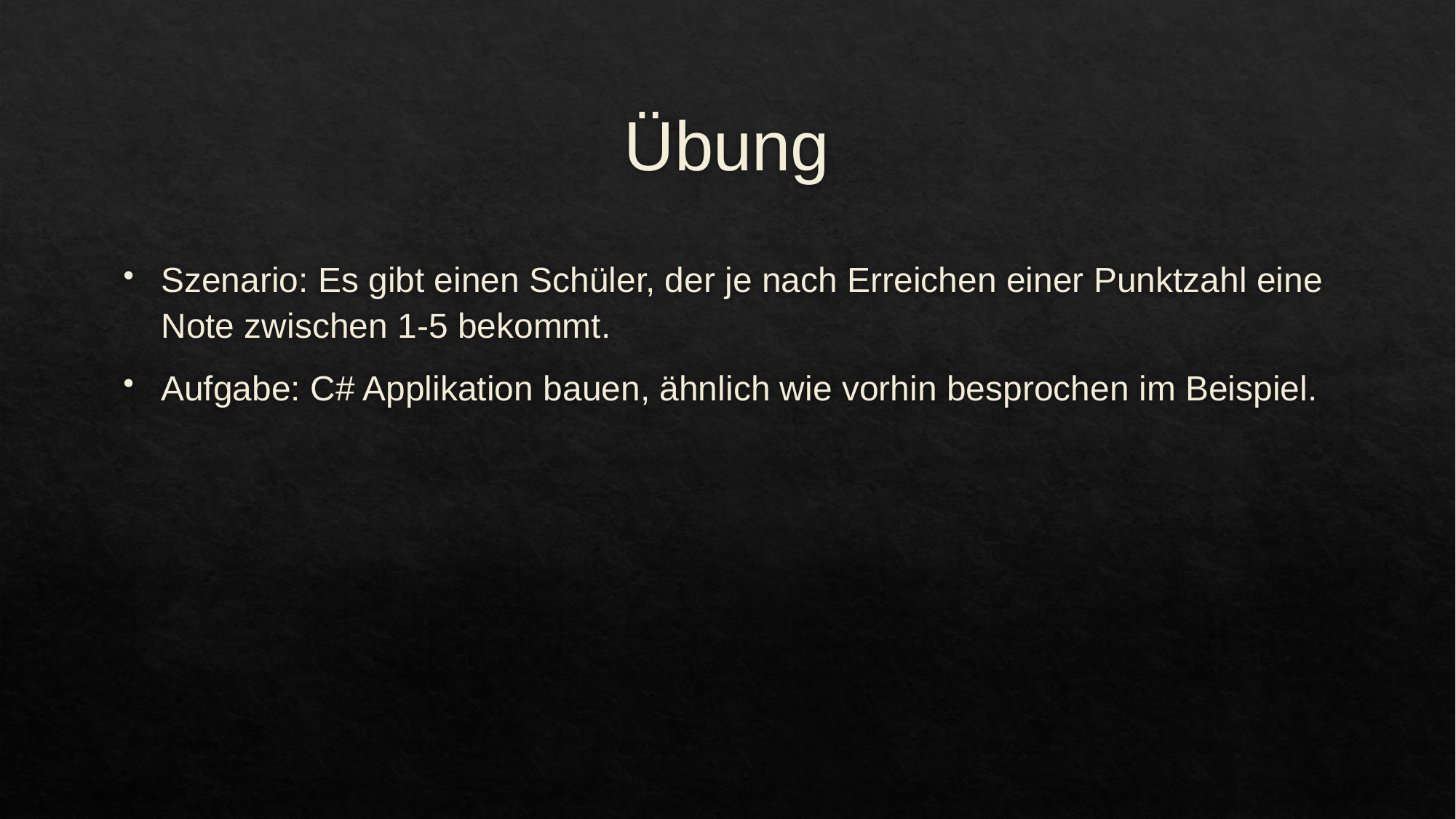

# Übung
Szenario: Es gibt einen Schüler, der je nach Erreichen einer Punktzahl eine Note zwischen 1-5 bekommt.
Aufgabe: C# Applikation bauen, ähnlich wie vorhin besprochen im Beispiel.